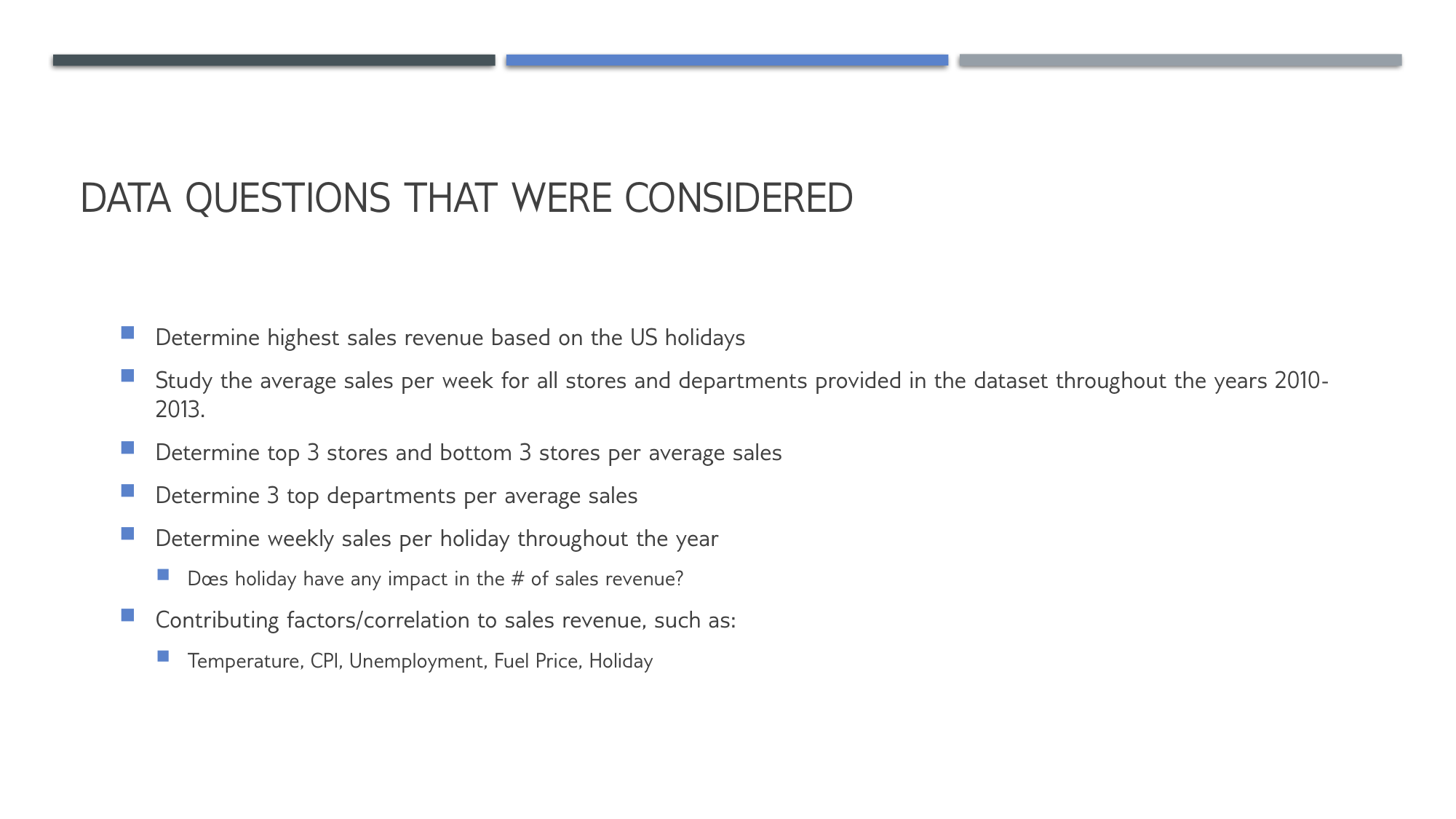

# Data questions THAT WERE CONSIDERED
Determine highest sales revenue based on the US holidays
Study the average sales per week for all stores and departments provided in the dataset throughout the years 2010-2013.
Determine top 3 stores and bottom 3 stores per average sales
Determine 3 top departments per average sales
Determine weekly sales per holiday throughout the year
Does holiday have any impact in the # of sales revenue?
Contributing factors/correlation to sales revenue, such as:
Temperature, CPI, Unemployment, Fuel Price, Holiday